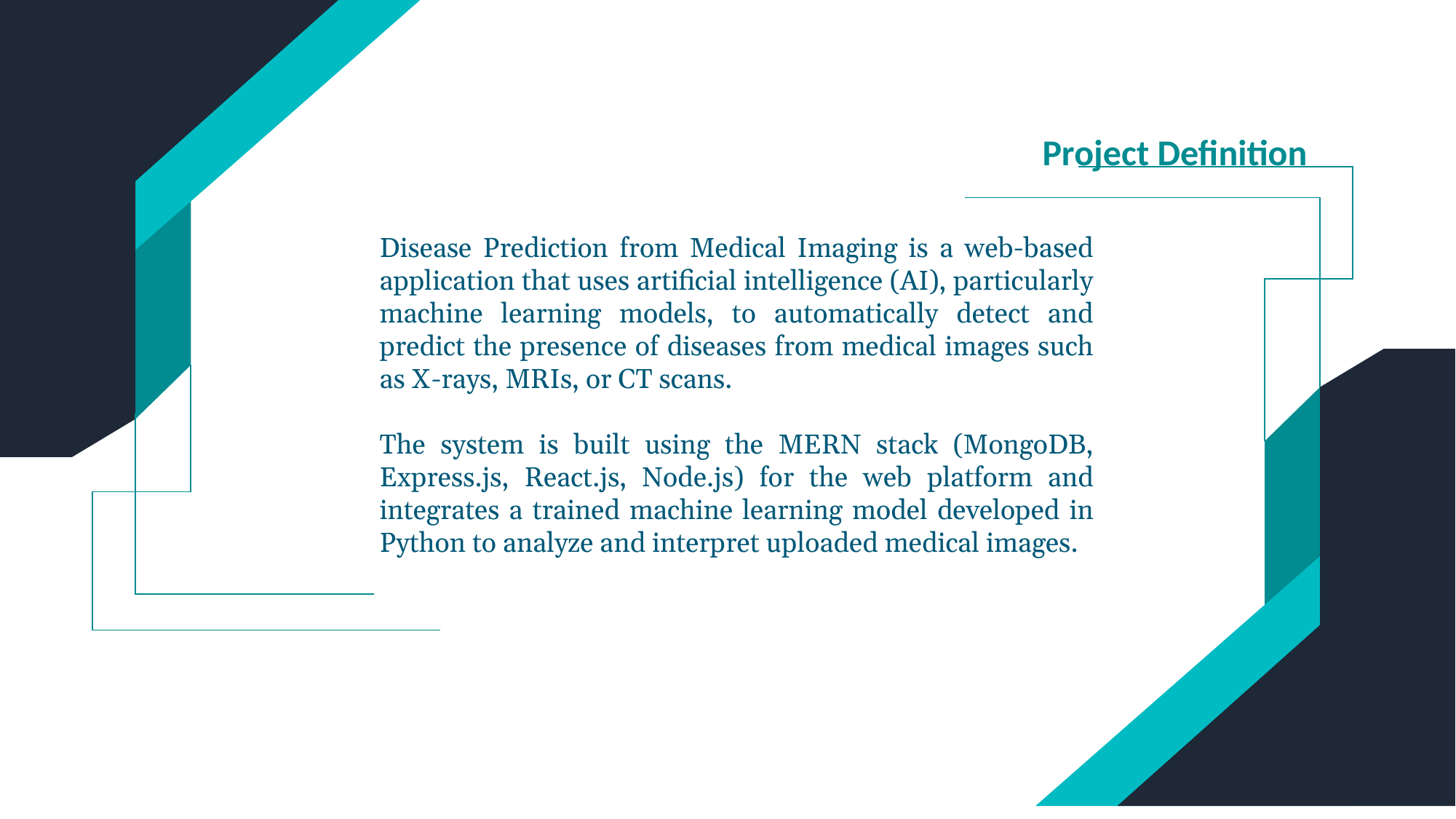

Project Definition
Disease Prediction from Medical Imaging is a web-based application that uses artificial intelligence (AI), particularly machine learning models, to automatically detect and predict the presence of diseases from medical images such as X-rays, MRIs, or CT scans.

The system is built using the MERN stack (MongoDB, Express.js, React.js, Node.js) for the web platform and integrates a trained machine learning model developed in Python to analyze and interpret uploaded medical images.